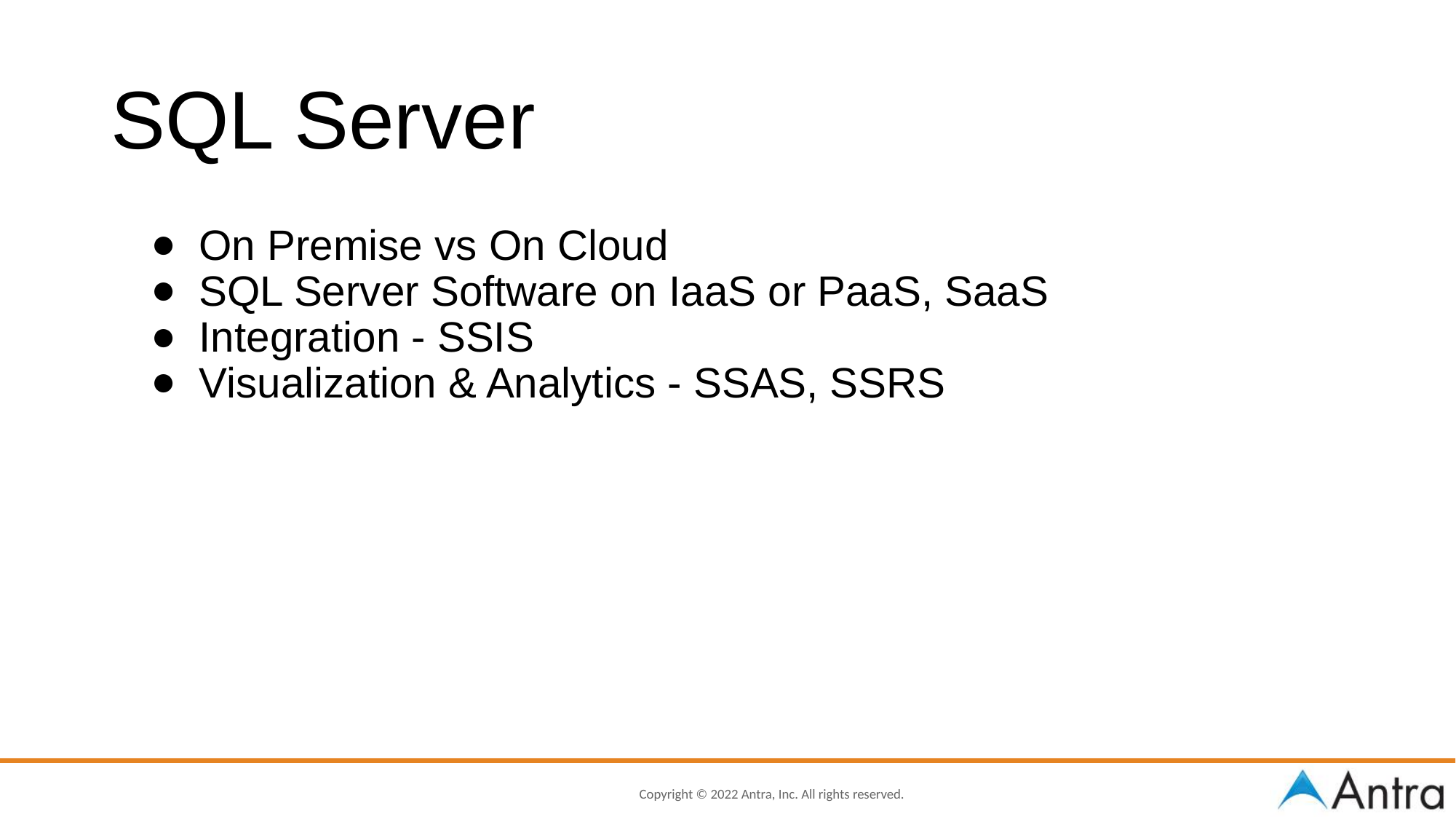

SQL Server
On Premise vs On Cloud
SQL Server Software on IaaS or PaaS, SaaS
Integration - SSIS
Visualization & Analytics - SSAS, SSRS